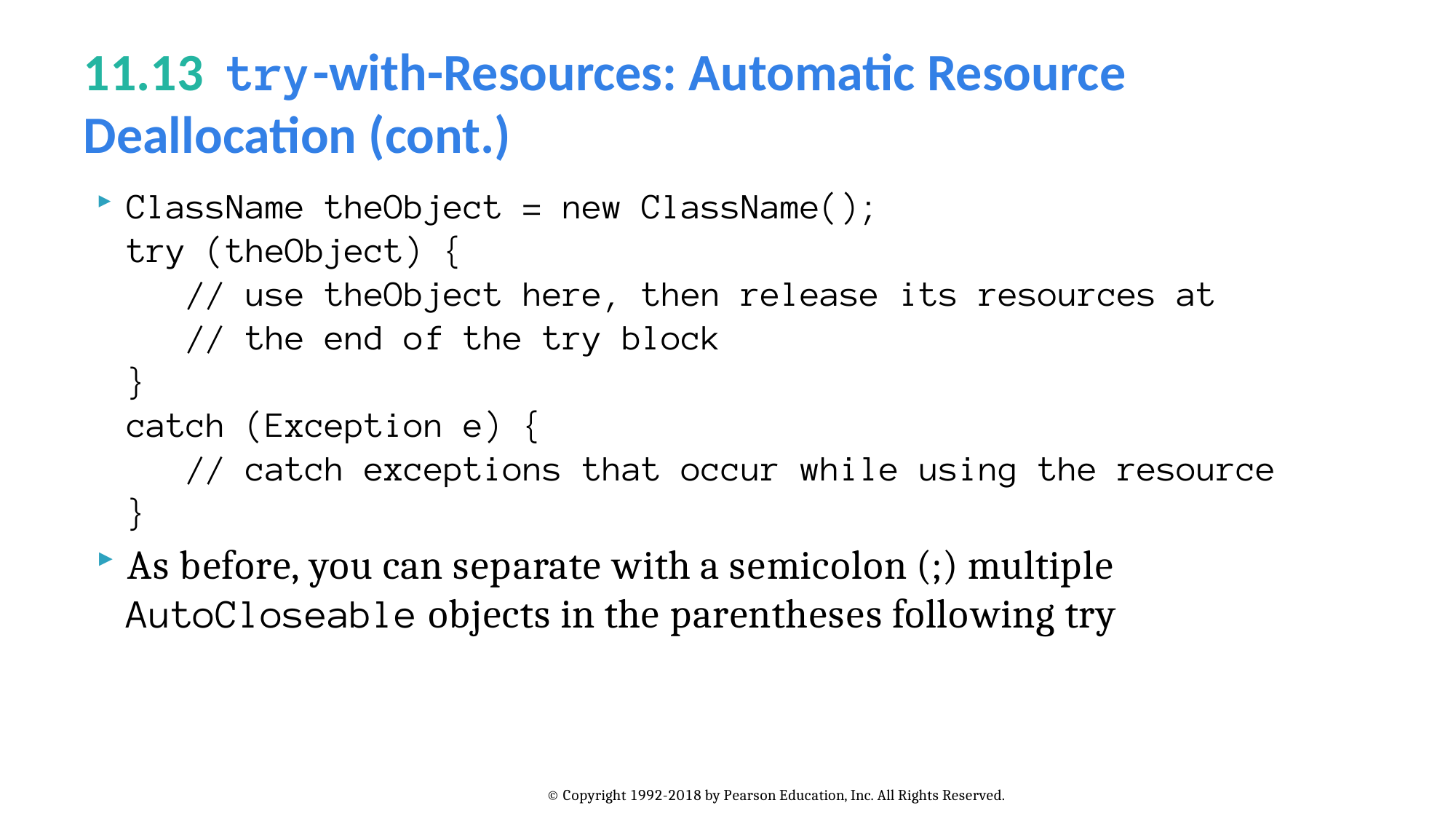

# 11.13  try-with-Resources: Automatic Resource Deallocation (cont.)
ClassName theObject = new ClassName();
try (theObject) {
   // use theObject here, then release its resources at
   // the end of the try block
}
catch (Exception e) {
   // catch exceptions that occur while using the resource
}
As before, you can separate with a semicolon (;) multiple AutoCloseable objects in the parentheses following try
© Copyright 1992-2018 by Pearson Education, Inc. All Rights Reserved.